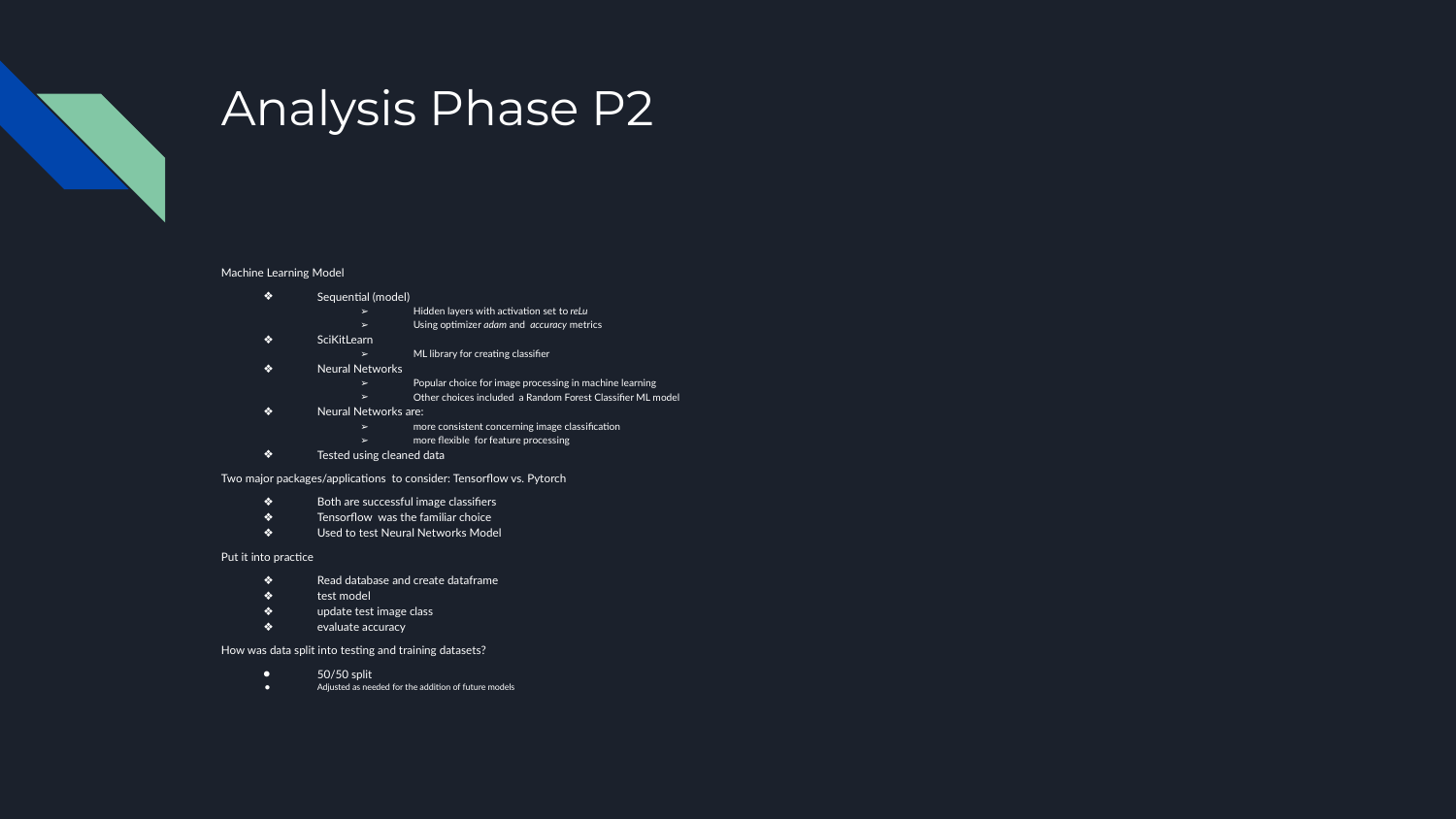

# Analysis Phase P2
Machine Learning Model
Sequential (model)
Hidden layers with activation set to reLu
Using optimizer adam and  accuracy metrics
SciKitLearn
ML library for creating classifier
Neural Networks
Popular choice for image processing in machine learning
Other choices included  a Random Forest Classifier ML model
Neural Networks are:
more consistent concerning image classification
more flexible  for feature processing
Tested using cleaned data
Two major packages/applications  to consider: Tensorflow vs. Pytorch
Both are successful image classifiers
Tensorflow  was the familiar choice
Used to test Neural Networks Model
Put it into practice
Read database and create dataframe
test model
update test image class
evaluate accuracy
How was data split into testing and training datasets?
50/50 split
Adjusted as needed for the addition of future models